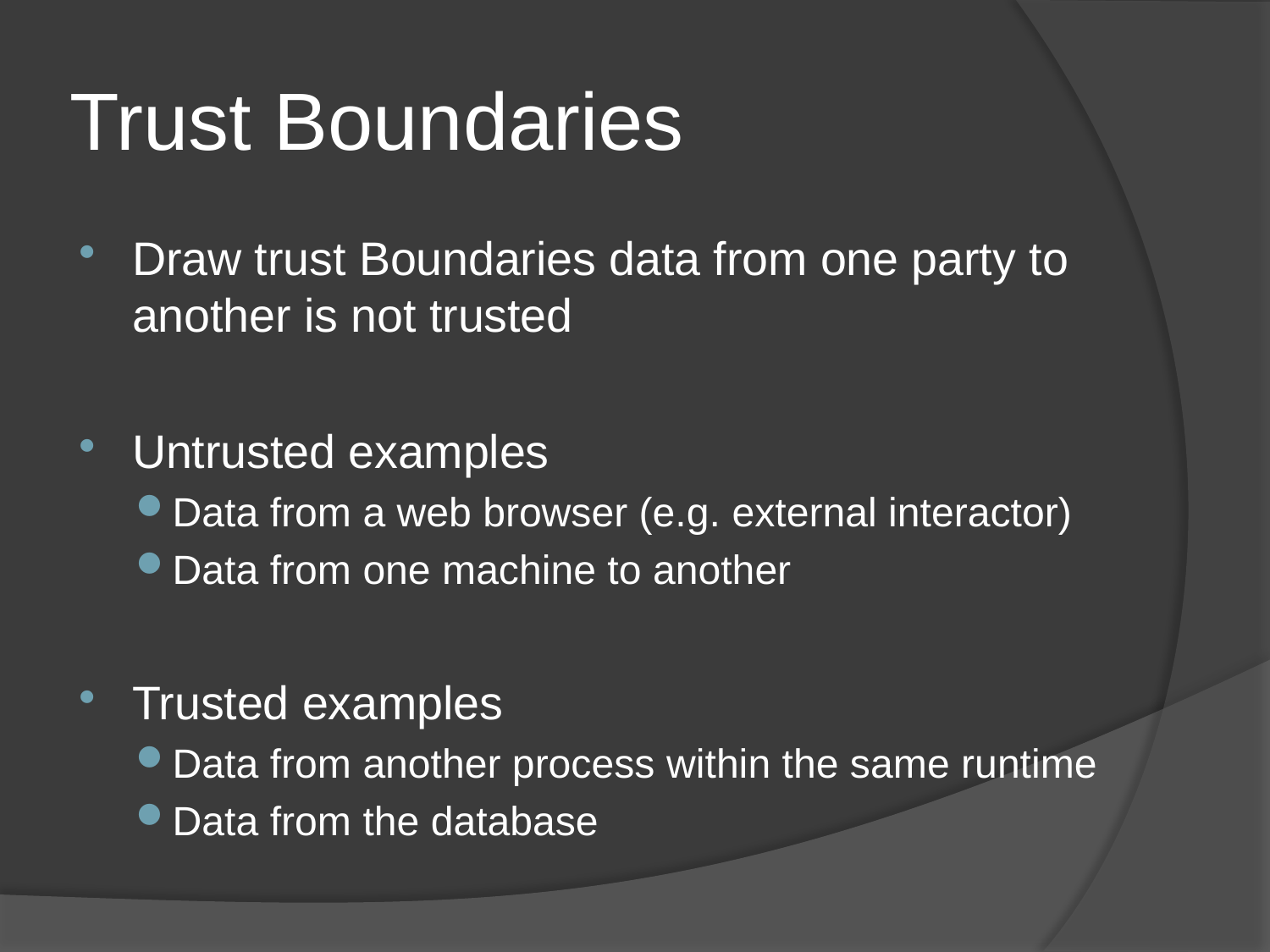

# Trust Boundaries
Draw trust Boundaries data from one party to another is not trusted

Untrusted examples
Data from a web browser (e.g. external interactor)
Data from one machine to another

Trusted examples
Data from another process within the same runtime
Data from the database